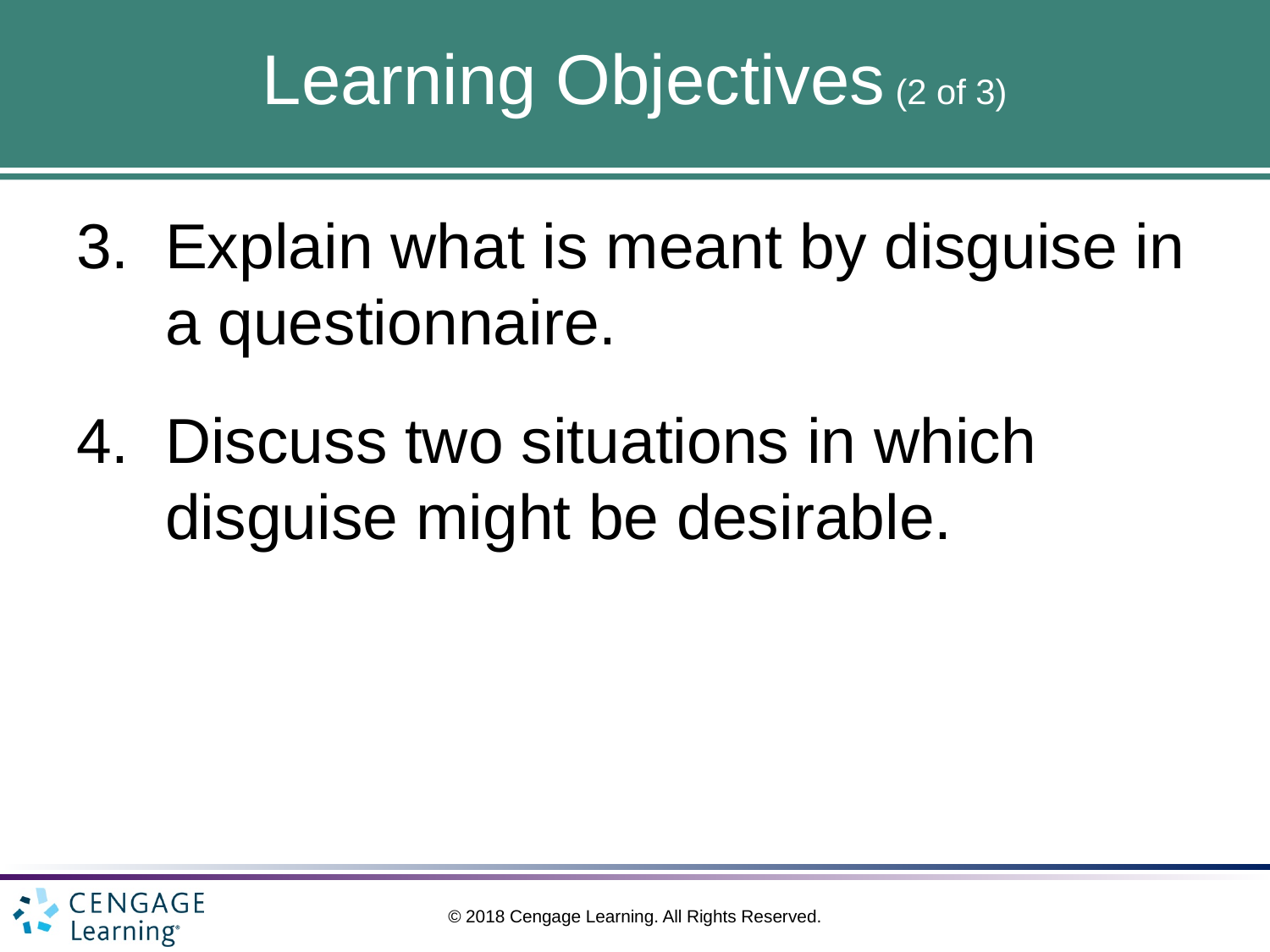

# Learning Objectives (2 of 3)
Explain what is meant by disguise in a questionnaire.
Discuss two situations in which disguise might be desirable.